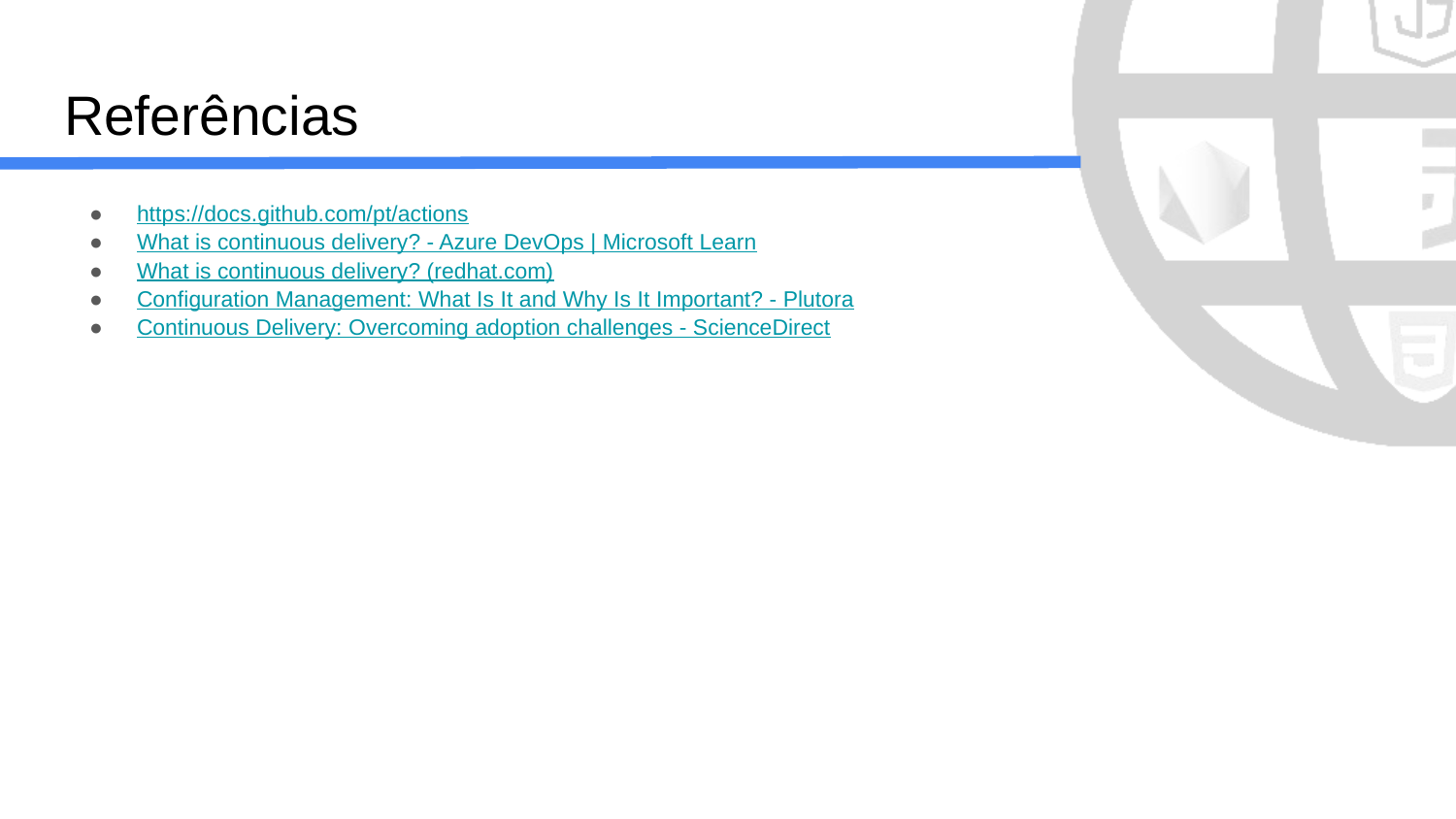

# Referências
https://docs.github.com/pt/actions
What is continuous delivery? - Azure DevOps | Microsoft Learn
What is continuous delivery? (redhat.com)
Configuration Management: What Is It and Why Is It Important? - Plutora
Continuous Delivery: Overcoming adoption challenges - ScienceDirect